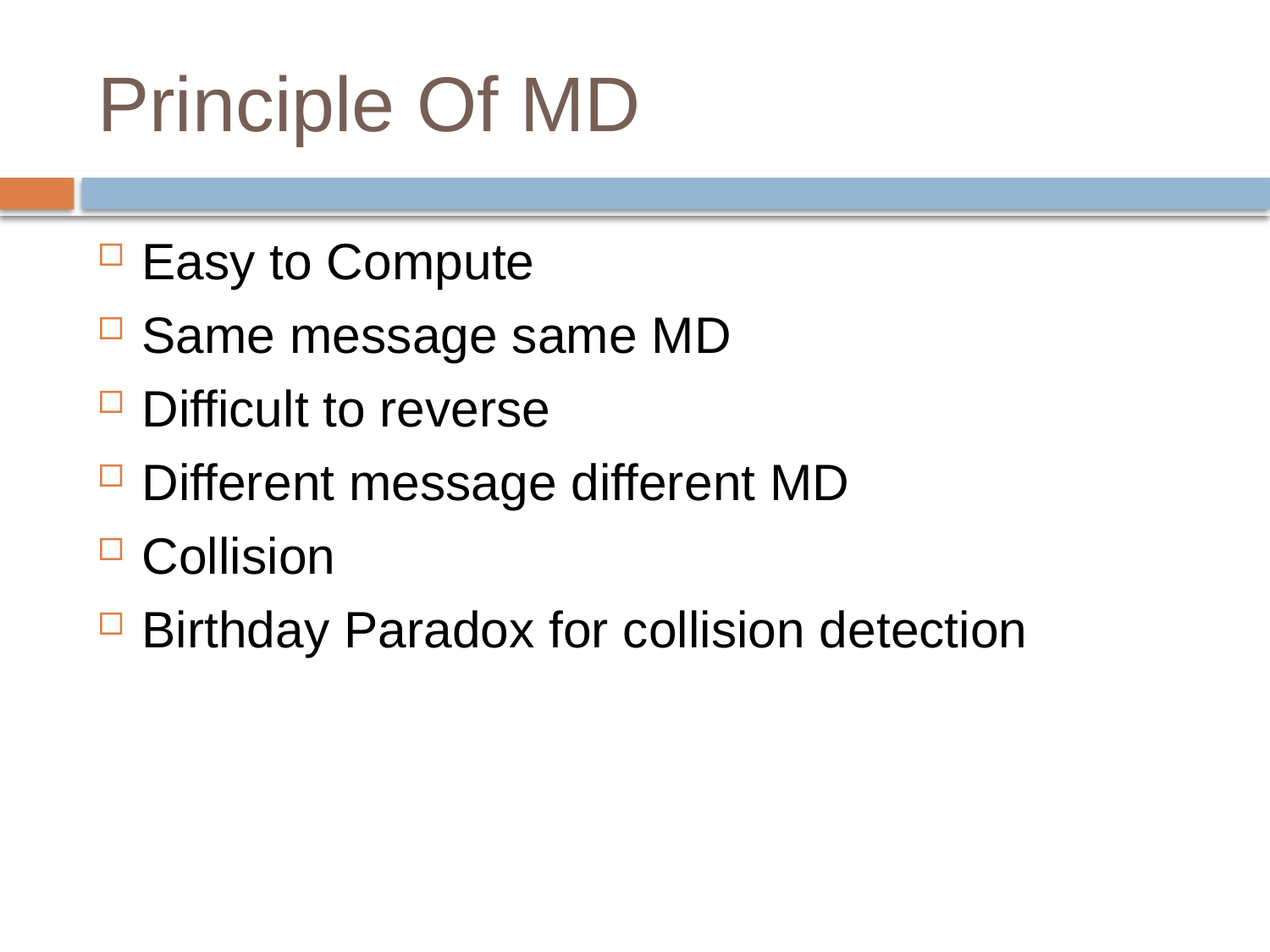

# Principle Of MD
Easy to Compute
Same message same MD
Difficult to reverse
Different message different MD
Collision
Birthday Paradox for collision detection